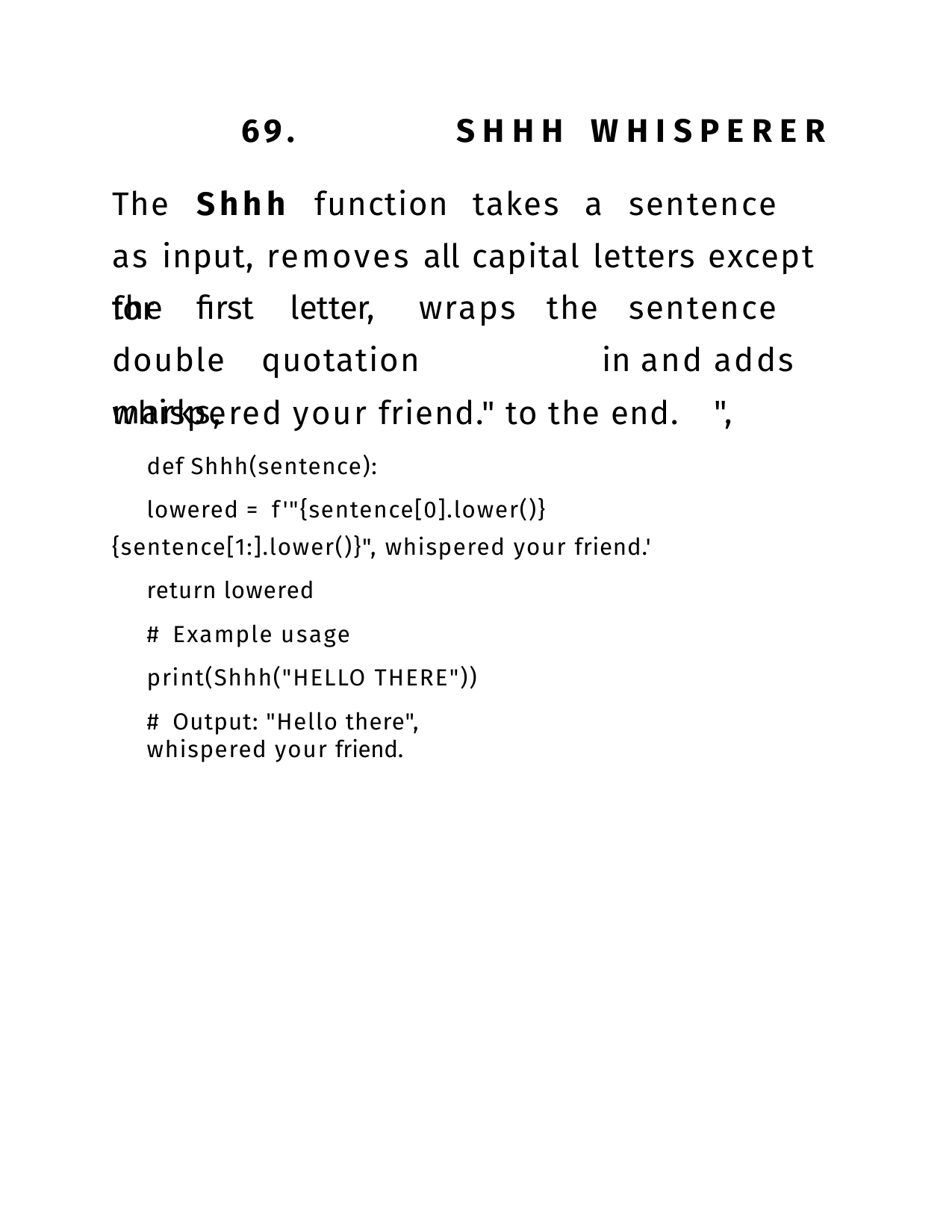

69.	SHHH	WHISPERER
The	Shhh	function	takes	a	sentence	as input, removes all capital letters except for
the	first		letter,	wraps	the double	quotation		marks,
sentence	in and	adds		",
whispered your friend." to the end.
def Shhh(sentence):
lowered = f'"{sentence[0].lower()}
{sentence[1:].lower()}", whispered your friend.'
return lowered
# Example usage print(Shhh("HELLO THERE"))
# Output: "Hello there", whispered your friend.